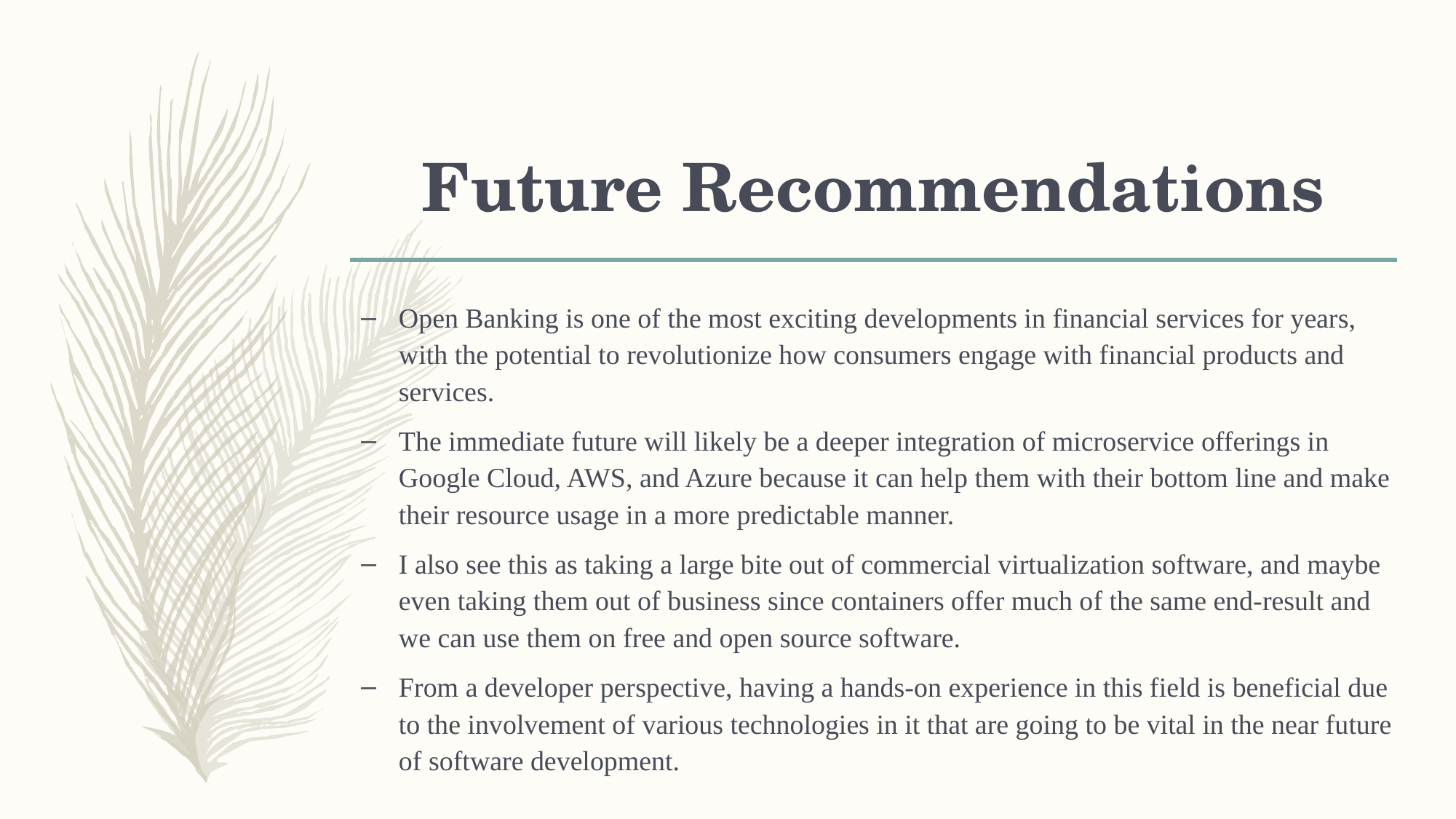

# Future Recommendations
Open Banking is one of the most exciting developments in financial services for years, with the potential to revolutionize how consumers engage with financial products and services.
The immediate future will likely be a deeper integration of microservice offerings in Google Cloud, AWS, and Azure because it can help them with their bottom line and make their resource usage in a more predictable manner.
I also see this as taking a large bite out of commercial virtualization software, and maybe even taking them out of business since containers offer much of the same end-result and we can use them on free and open source software.
From a developer perspective, having a hands-on experience in this field is beneficial due to the involvement of various technologies in it that are going to be vital in the near future of software development.